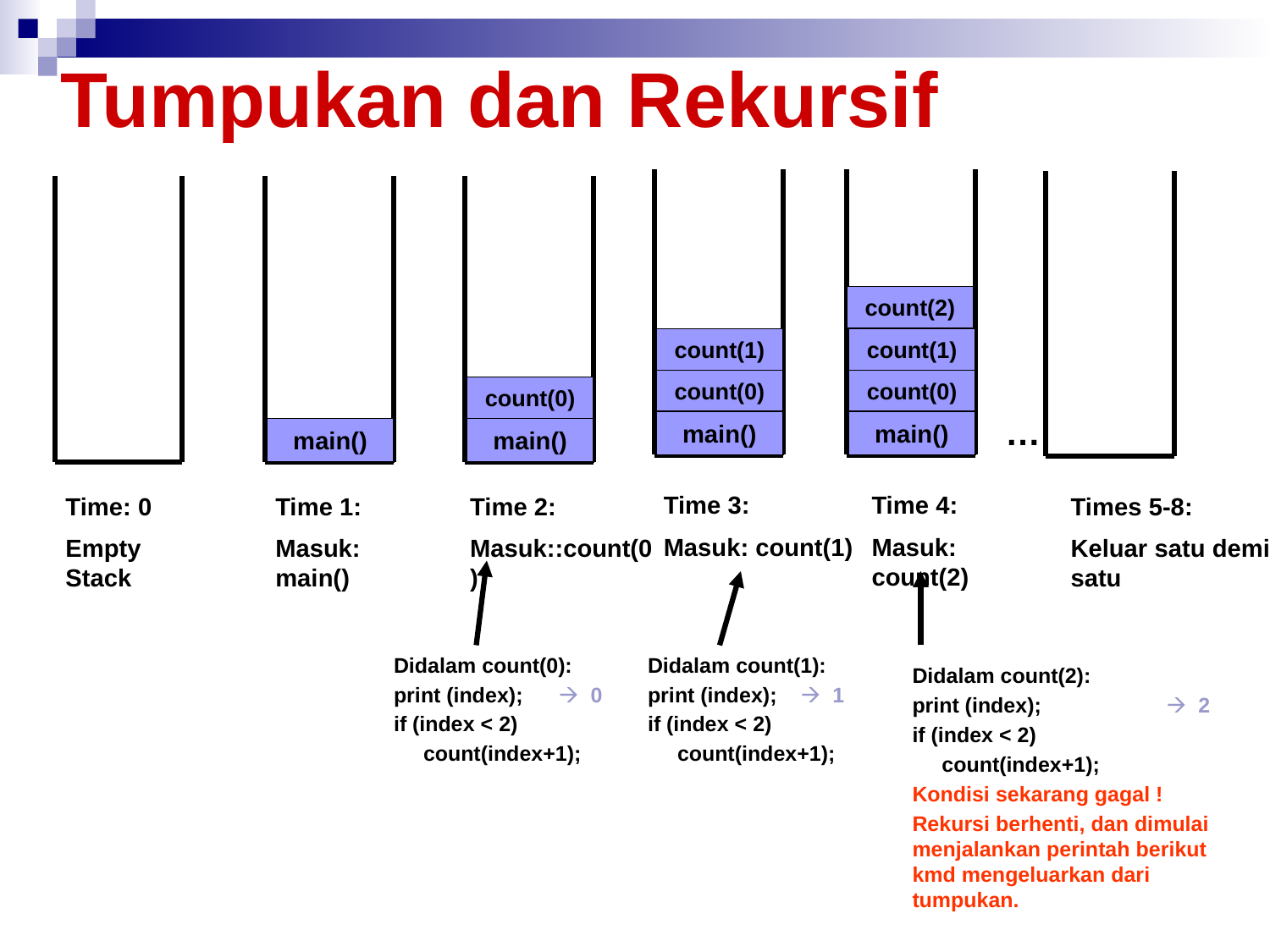

# Tumpukan dan Rekursif
count(2)
count(1)
count(1)
count(0)
count(0)
count(0)
…
main()
main()
main()
main()
Time 3:
Masuk: count(1)
Time 4:
Masuk: count(2)
Time: 0
Empty Stack
Time 1:
Masuk:  main()
Time 2:
Masuk::count(0)
Times 5-8:
Keluar satu demi satu
Didalam count(0):
print (index);      🡪  0
if (index < 2)
     count(index+1);
Didalam count(1):
print (index);    🡪  1
if (index < 2)
     count(index+1);
Didalam count(2):
print (index);	🡪  2
if (index < 2)
     count(index+1);
Kondisi sekarang gagal !
Rekursi berhenti, dan dimulai menjalankan perintah berikut kmd mengeluarkan dari tumpukan.